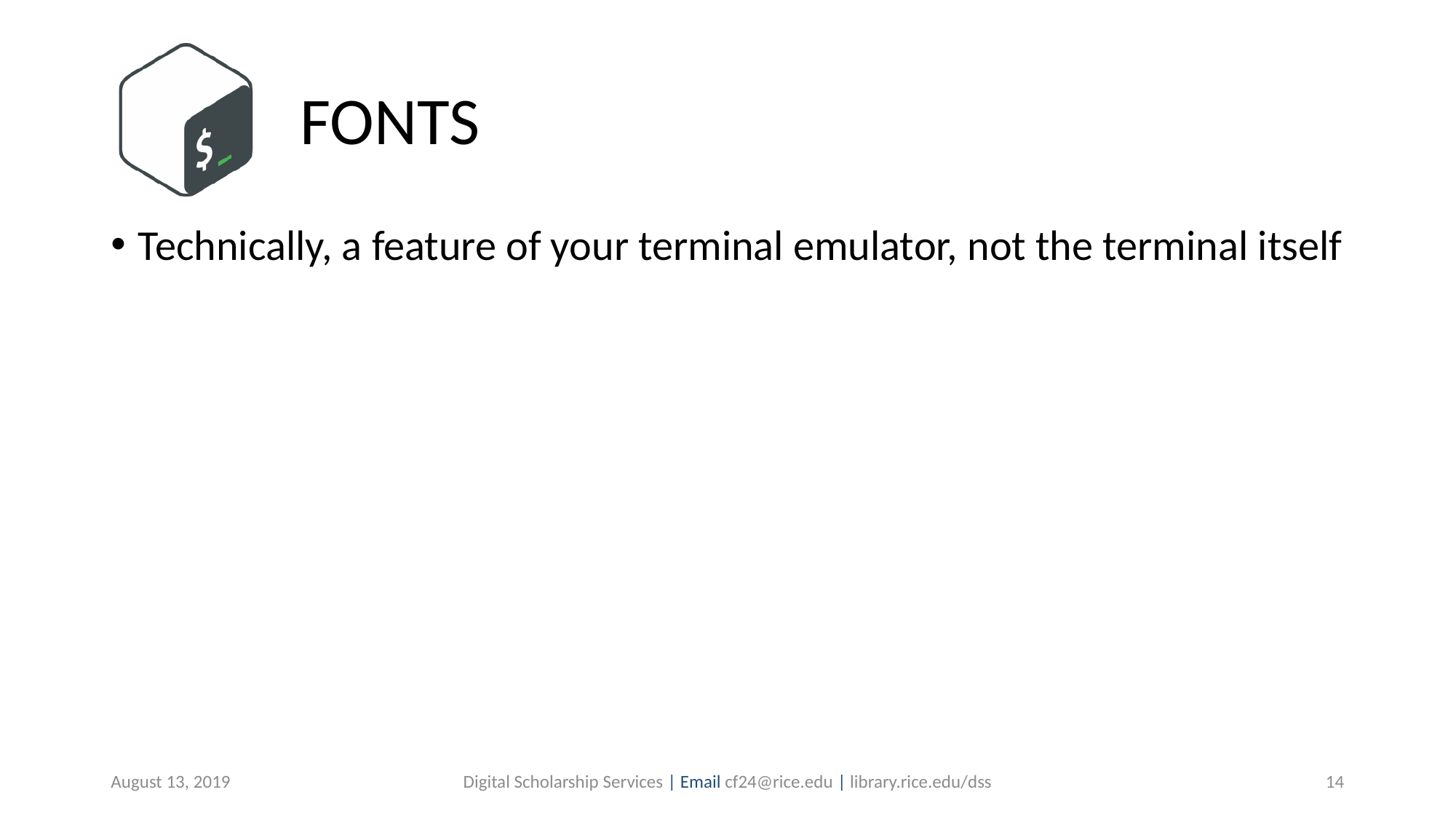

# FONTS
Technically, a feature of your terminal emulator, not the terminal itself

August 13, 2019
Digital Scholarship Services | Email cf24@rice.edu | library.rice.edu/dss
14